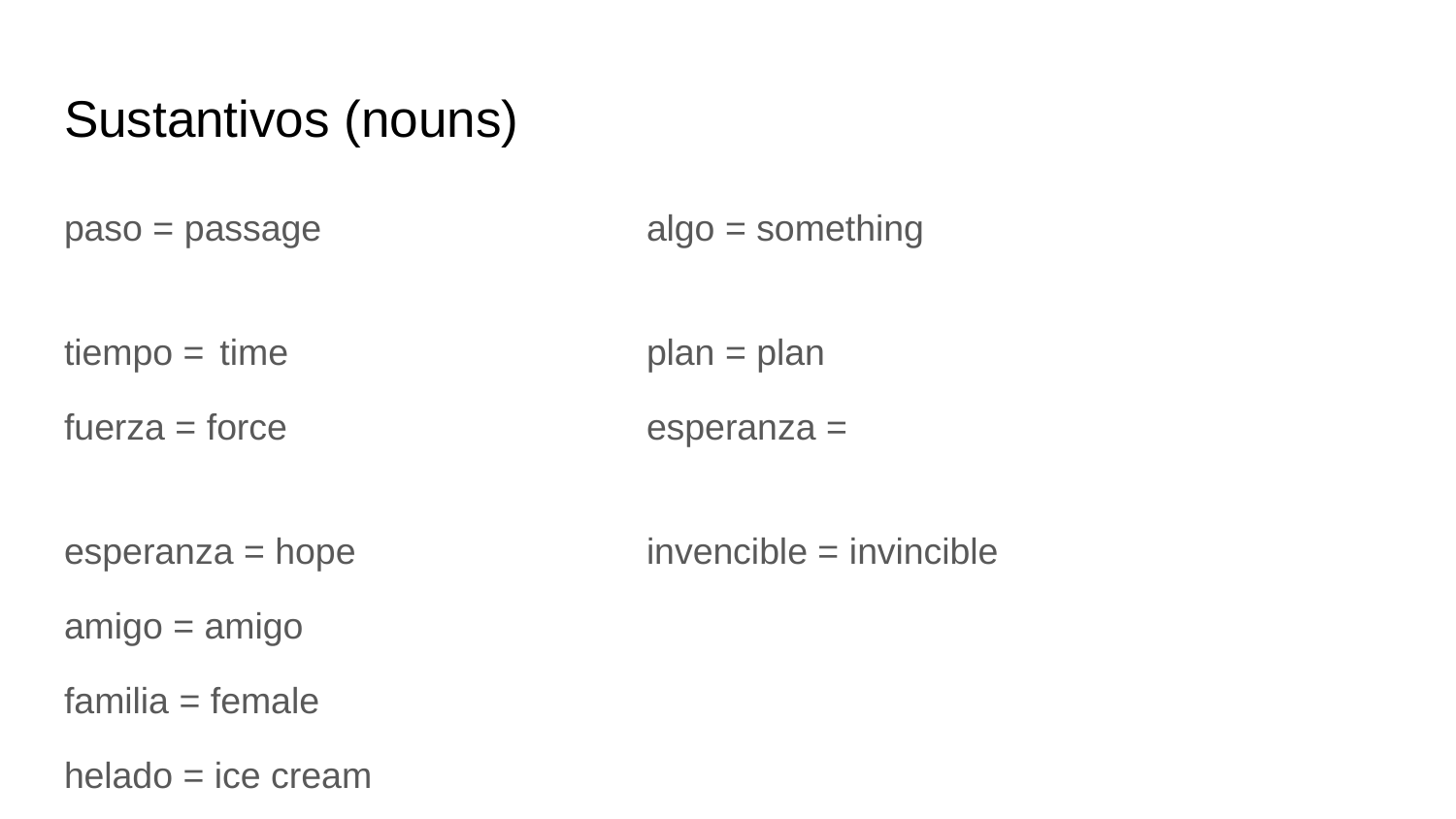

# Sustantivos (nouns)
paso = passage			algo = something
tiempo =	 time			plan = plan
fuerza = force			esperanza =
esperanza = hope		invencible = invincible
amigo = amigo
familia = female
helado = ice cream